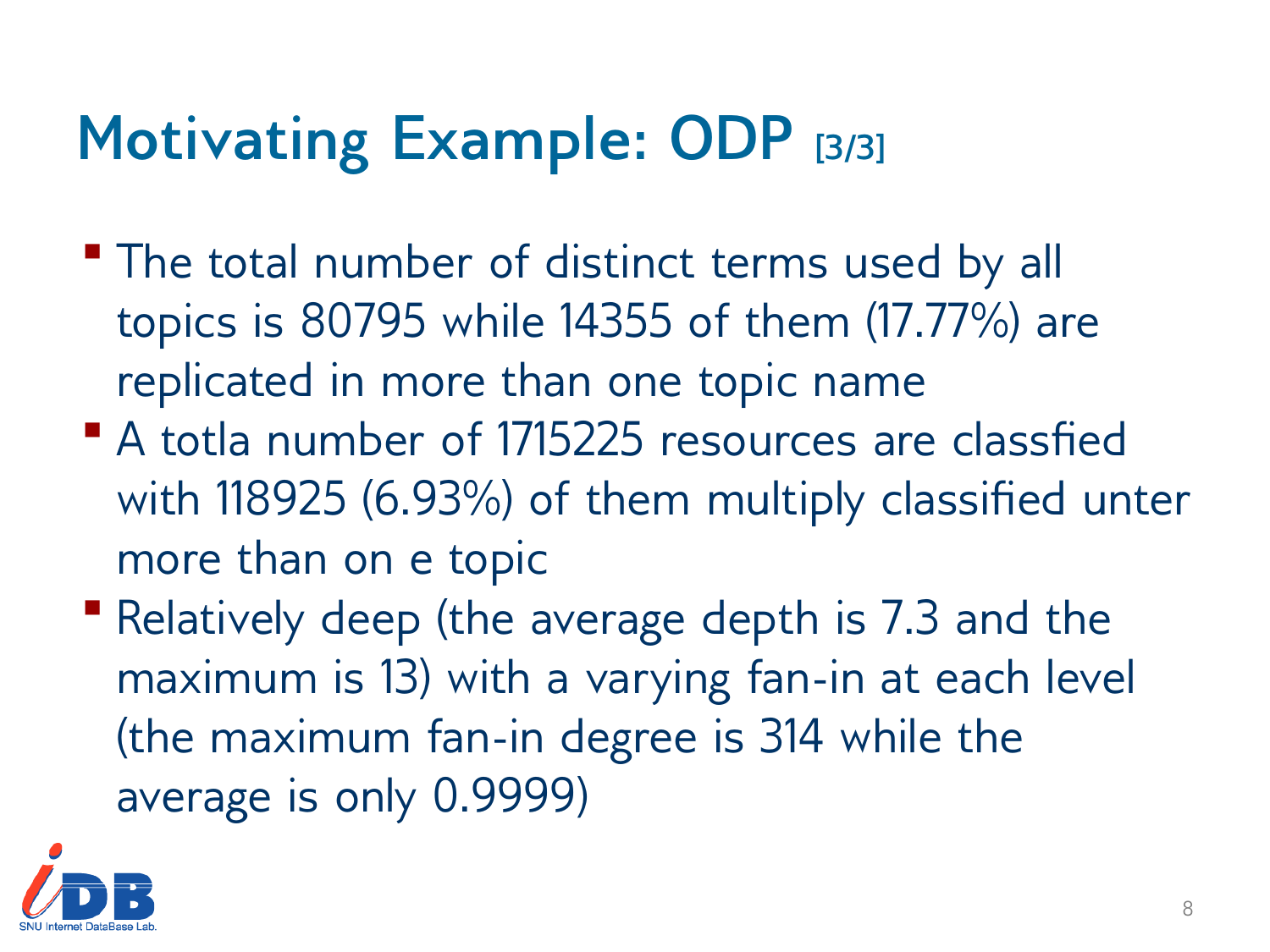

# Motivating Example: ODP [3/3]
The total number of distinct terms used by all topics is 80795 while 14355 of them (17.77%) are replicated in more than one topic name
A totla number of 1715225 resources are classfied with 118925 (6.93%) of them multiply classified unter more than on e topic
Relatively deep (the average depth is 7.3 and the maximum is 13) with a varying fan-in at each level (the maximum fan-in degree is 314 while the average is only 0.9999)
8